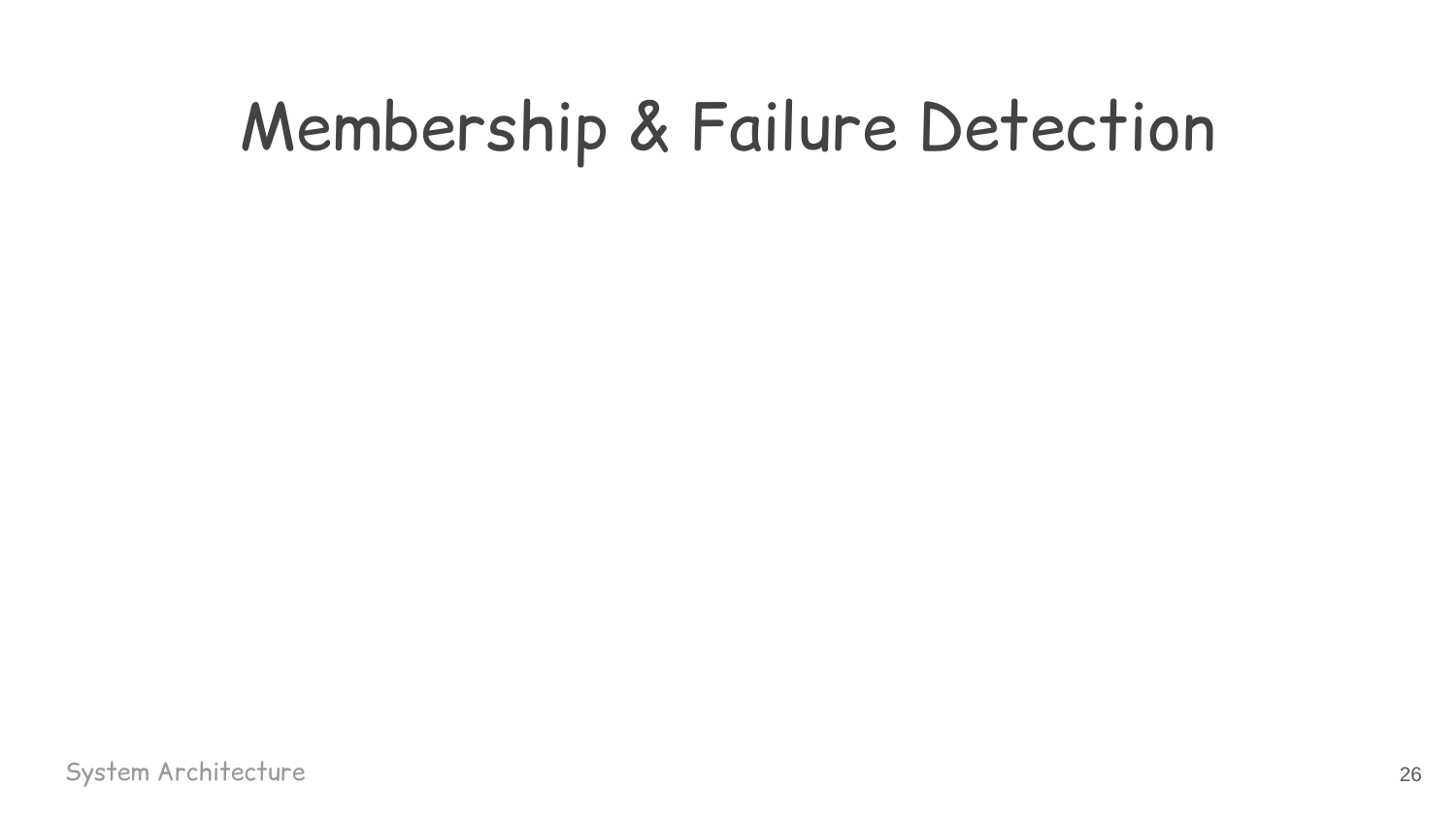

# Membership & Failure Detection

System Architecture
26